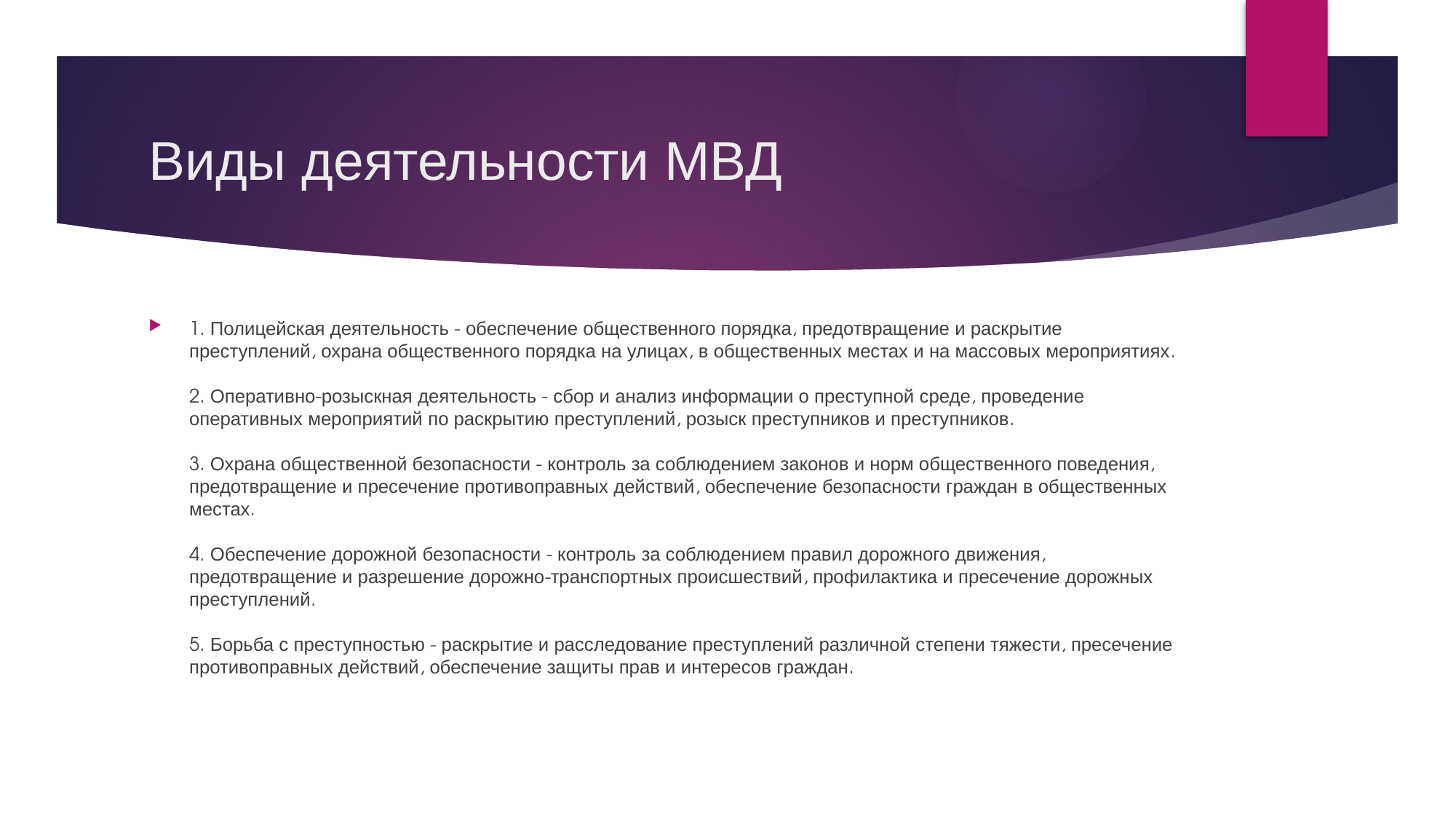

# Виды деятельности МВД
1. Полицейская деятельность - обеспечение общественного порядка, предотвращение и раскрытие преступлений, охрана общественного порядка на улицах, в общественных местах и на массовых мероприятиях.
2. Оперативно-розыскная деятельность - сбор и анализ информации о преступной среде, проведение оперативных мероприятий по раскрытию преступлений, розыск преступников и преступников.
3. Охрана общественной безопасности - контроль за соблюдением законов и норм общественного поведения, предотвращение и пресечение противоправных действий, обеспечение безопасности граждан в общественных местах.
4. Обеспечение дорожной безопасности - контроль за соблюдением правил дорожного движения, предотвращение и разрешение дорожно-транспортных происшествий, профилактика и пресечение дорожных преступлений.
5. Борьба с преступностью - раскрытие и расследование преступлений различной степени тяжести, пресечение противоправных действий, обеспечение защиты прав и интересов граждан.